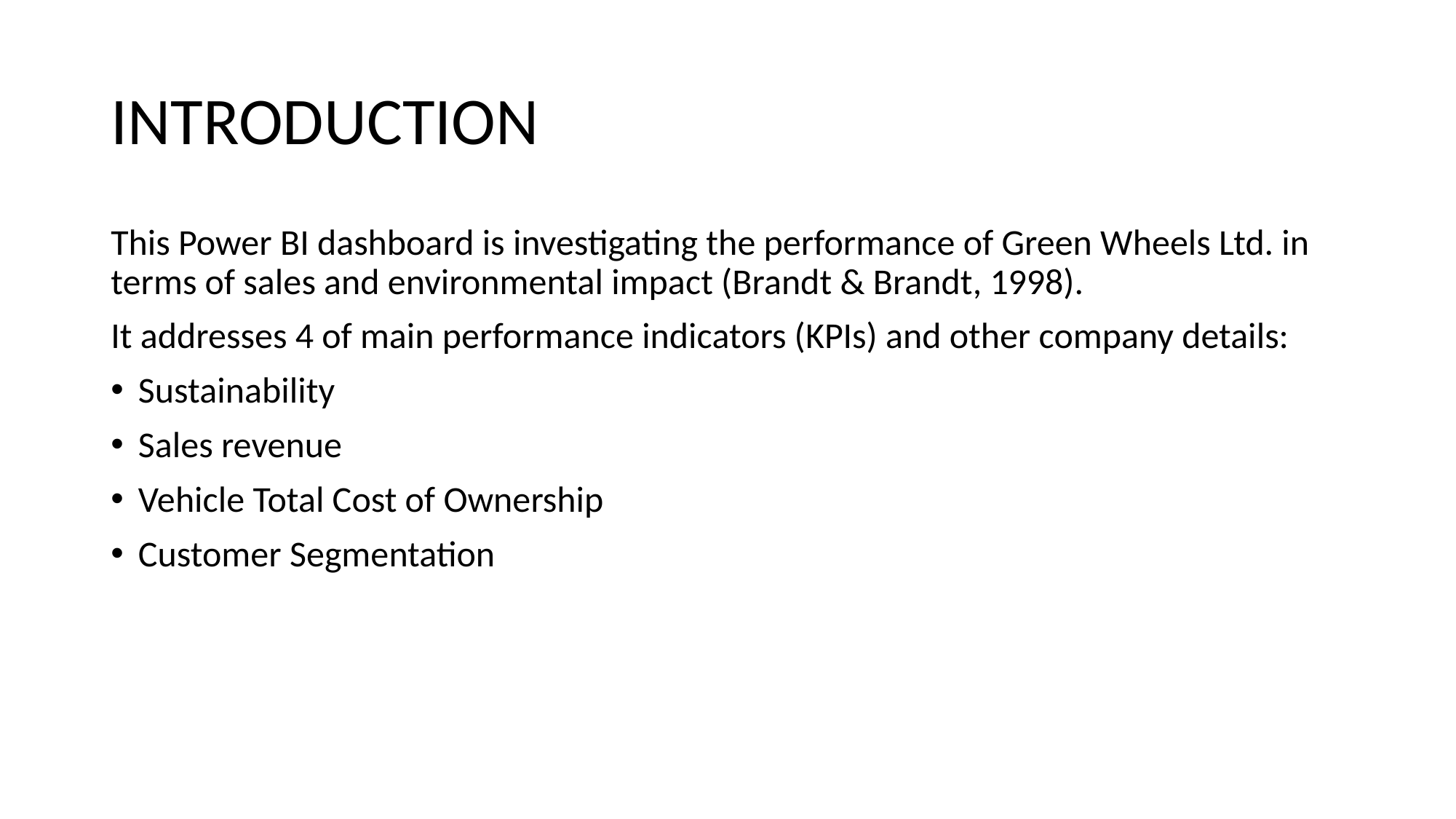

# INTRODUCTION
This Power BI dashboard is investigating the performance of Green Wheels Ltd. in terms of sales and environmental impact (Brandt & Brandt, 1998).
It addresses 4 of main performance indicators (KPIs) and other company details:
Sustainability
Sales revenue
Vehicle Total Cost of Ownership
Customer Segmentation